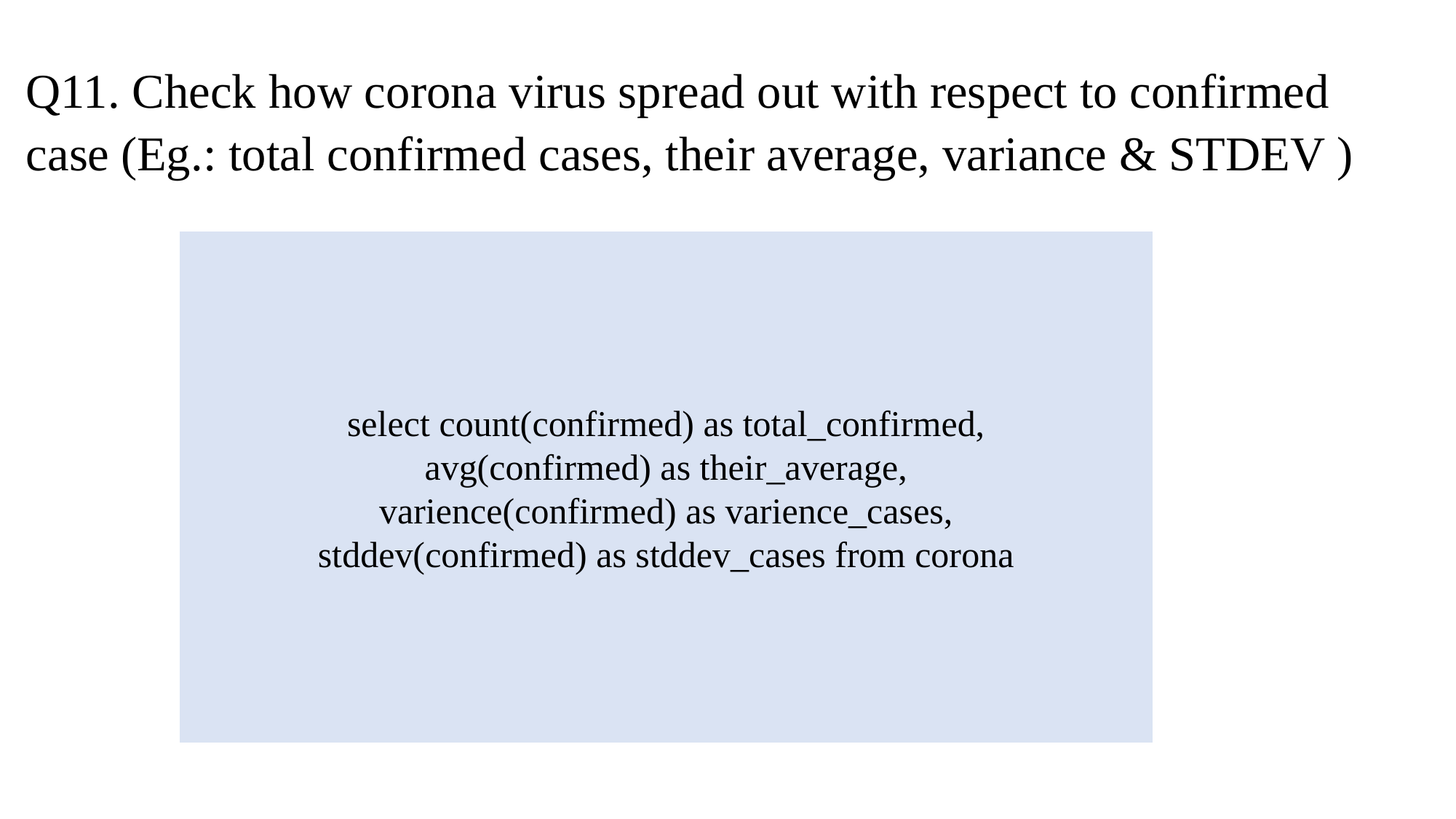

# Q11. Check how corona virus spread out with respect to confirmed case (Eg.: total confirmed cases, their average, variance & STDEV )
select count(confirmed) as total_confirmed,
avg(confirmed) as their_average,
varience(confirmed) as varience_cases,
stddev(confirmed) as stddev_cases from corona